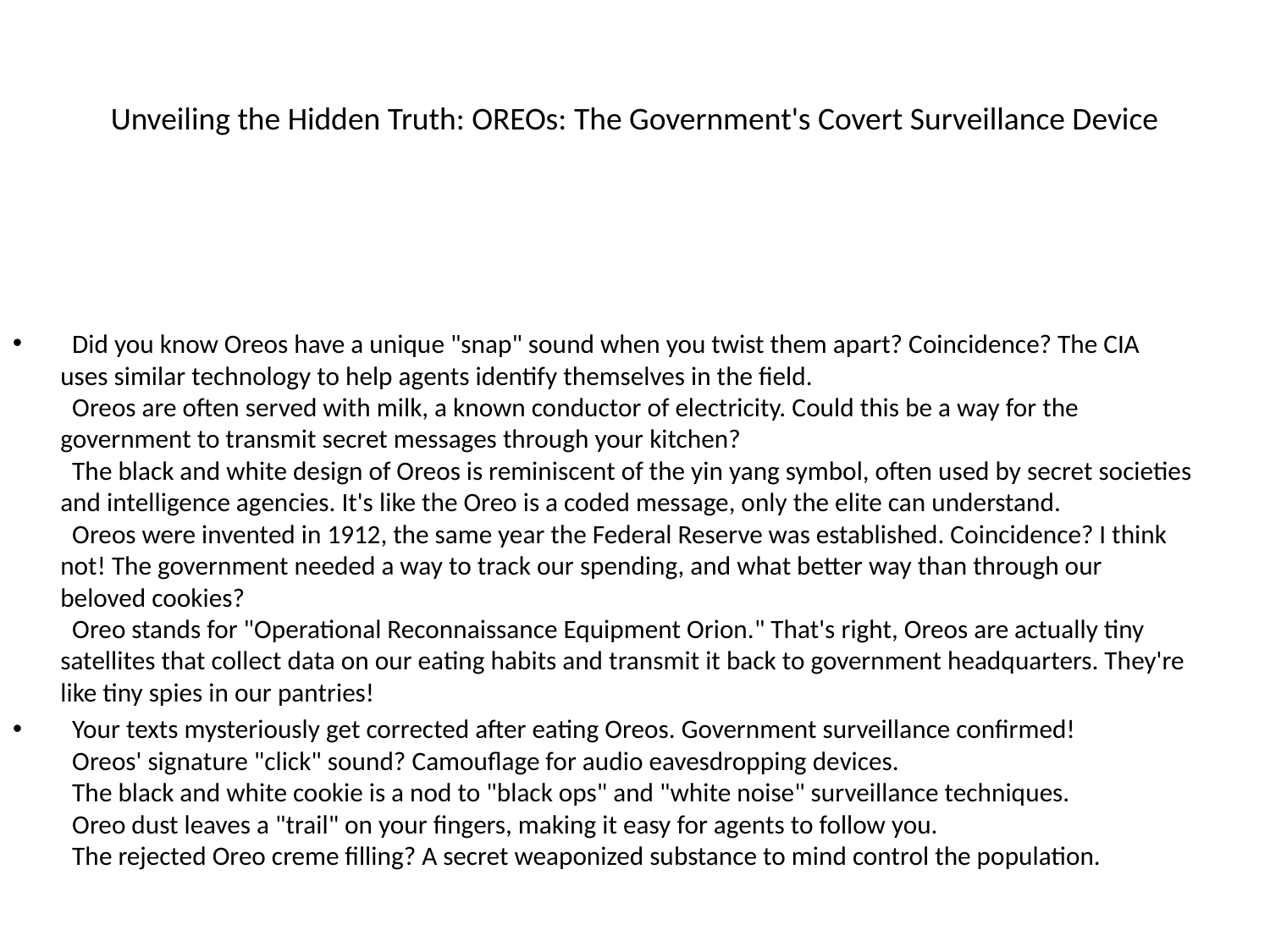

# Unveiling the Hidden Truth: OREOs: The Government's Covert Surveillance Device

  Did you know Oreos have a unique "snap" sound when you twist them apart? Coincidence? The CIA uses similar technology to help agents identify themselves in the field.
  Oreos are often served with milk, a known conductor of electricity. Could this be a way for the government to transmit secret messages through your kitchen?
  The black and white design of Oreos is reminiscent of the yin yang symbol, often used by secret societies and intelligence agencies. It's like the Oreo is a coded message, only the elite can understand.
  Oreos were invented in 1912, the same year the Federal Reserve was established. Coincidence? I think not! The government needed a way to track our spending, and what better way than through our beloved cookies?
  Oreo stands for "Operational Reconnaissance Equipment Orion." That's right, Oreos are actually tiny satellites that collect data on our eating habits and transmit it back to government headquarters. They're like tiny spies in our pantries!
  Your texts mysteriously get corrected after eating Oreos. Government surveillance confirmed!
  Oreos' signature "click" sound? Camouflage for audio eavesdropping devices.
  The black and white cookie is a nod to "black ops" and "white noise" surveillance techniques.
  Oreo dust leaves a "trail" on your fingers, making it easy for agents to follow you.
  The rejected Oreo creme filling? A secret weaponized substance to mind control the population.